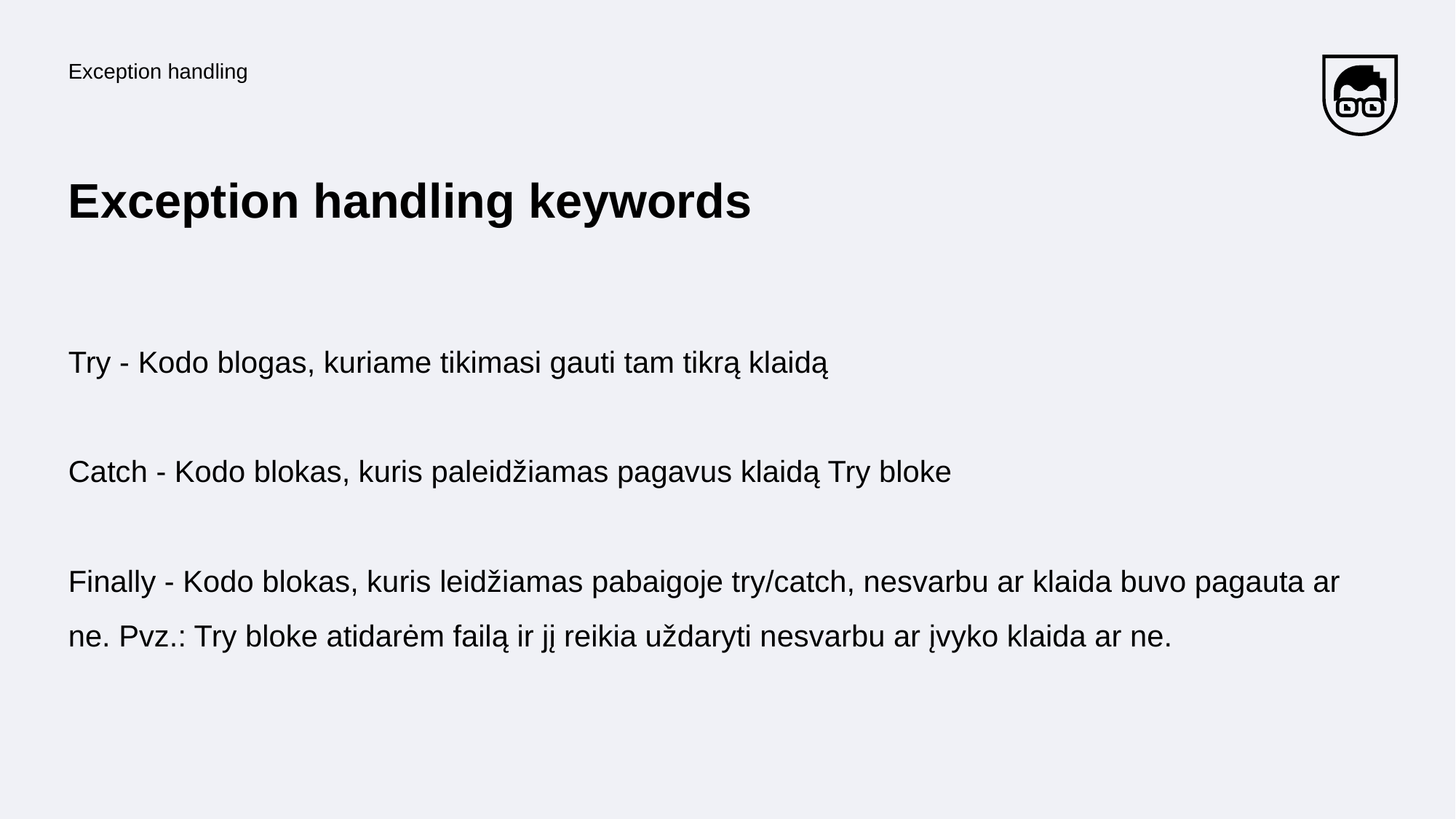

Exception handling
# Exception handling keywords
Try - Kodo blogas, kuriame tikimasi gauti tam tikrą klaidą

Catch - Kodo blokas, kuris paleidžiamas pagavus klaidą Try bloke

Finally - Kodo blokas, kuris leidžiamas pabaigoje try/catch, nesvarbu ar klaida buvo pagauta ar ne. Pvz.: Try bloke atidarėm failą ir jį reikia uždaryti nesvarbu ar įvyko klaida ar ne.